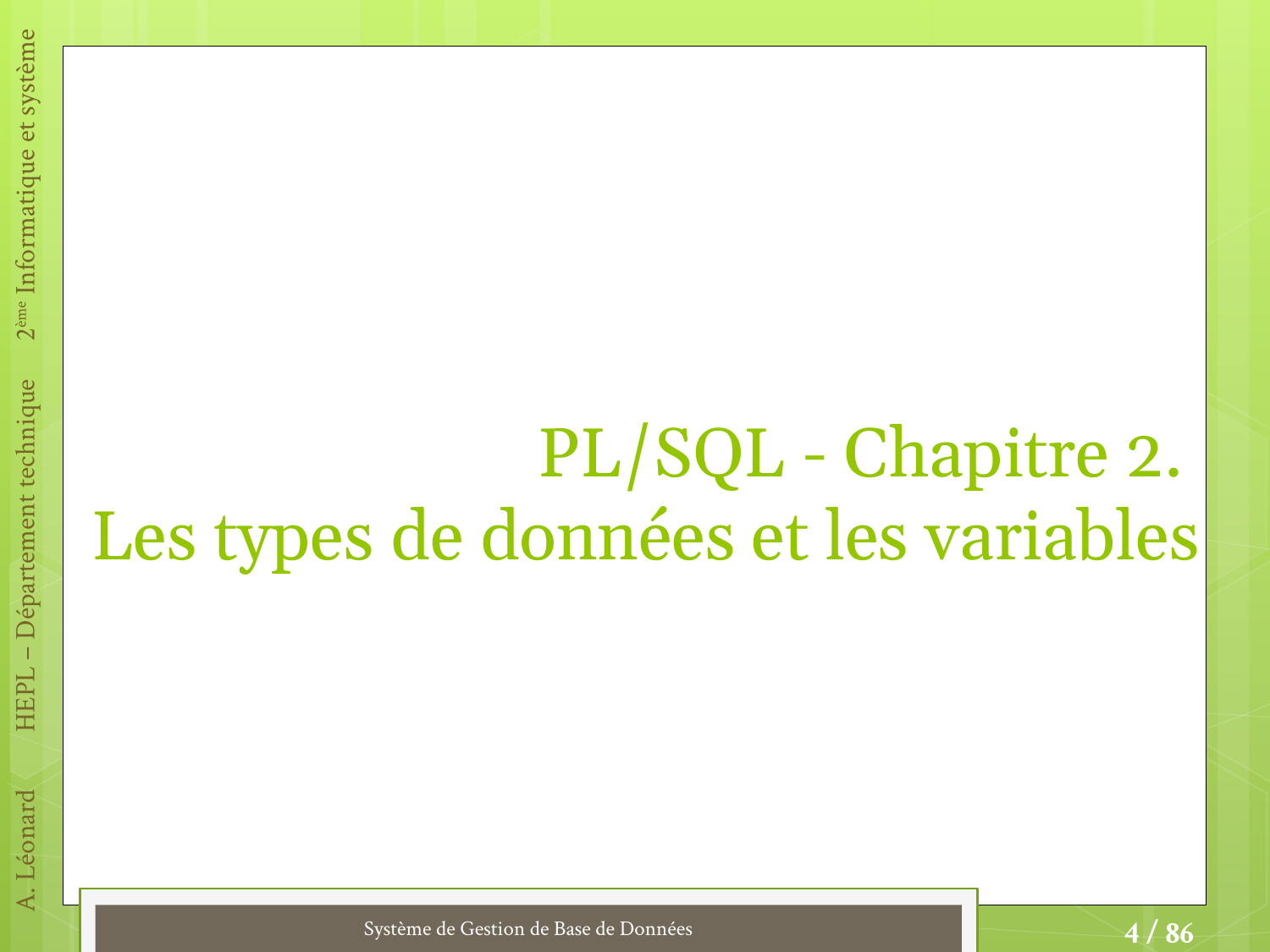

# PL/SQL - Chapitre 2. Les types de données et les variables
Système de Gestion de Base de Données